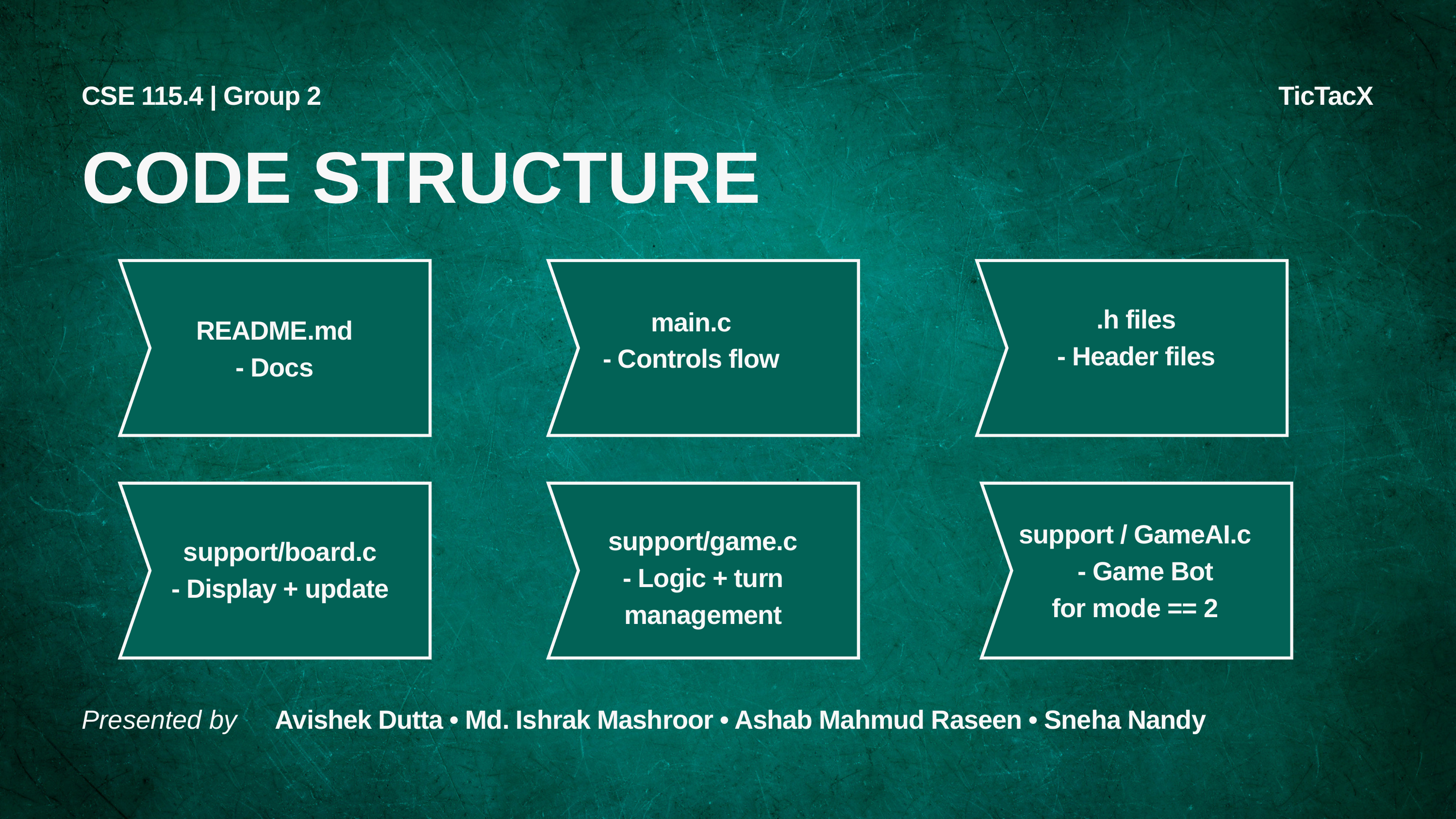

CODE STRUCTURE

.h files
- Header files

main.c
- Controls flow
README.md
- Docs

support / GameAI.c
   - Game Bot
for mode == 2

support/game.c
- Logic + turn management

support/board.c
- Display + update